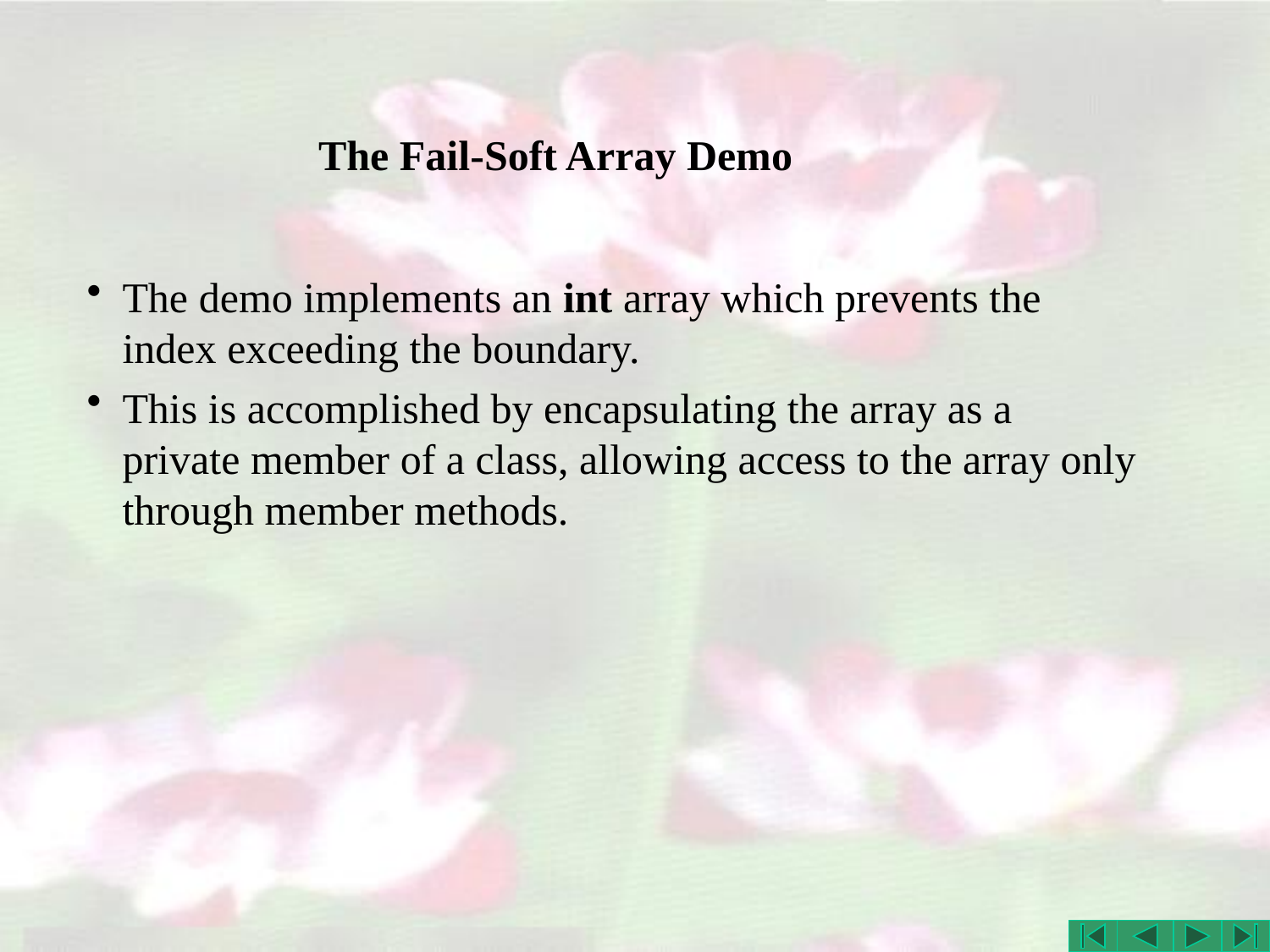

# The Fail-Soft Array Demo
The demo implements an int array which prevents the index exceeding the boundary.
This is accomplished by encapsulating the array as a private member of a class, allowing access to the array only through member methods.